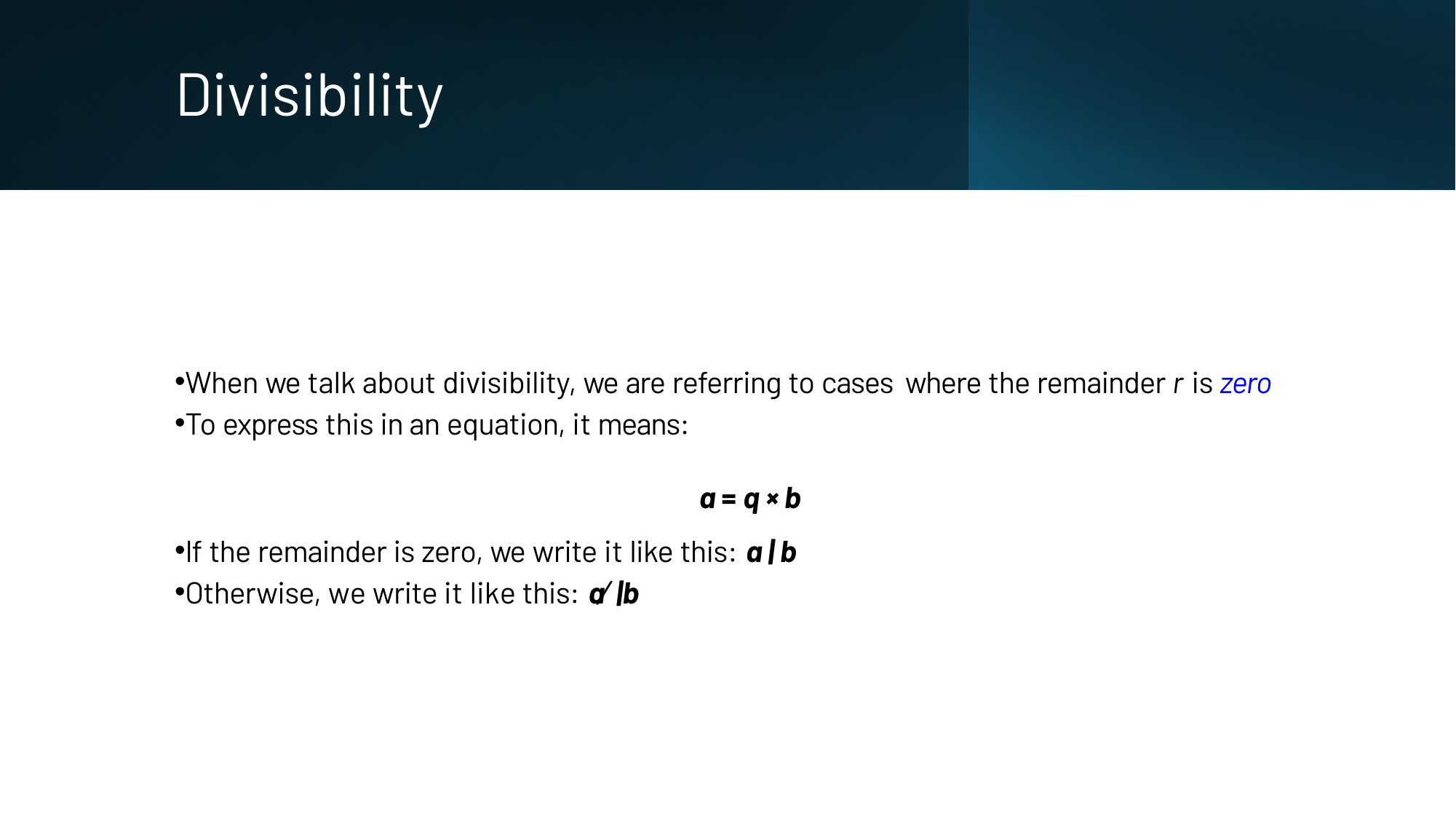

# Divisibility
When we talk about divisibility, we are referring to cases  where the remainder r is zero
To express this in an equation, it means:

a = q × b
If the remainder is zero, we write it like this: a | b
Otherwise, we write it like this: a ̸ |b